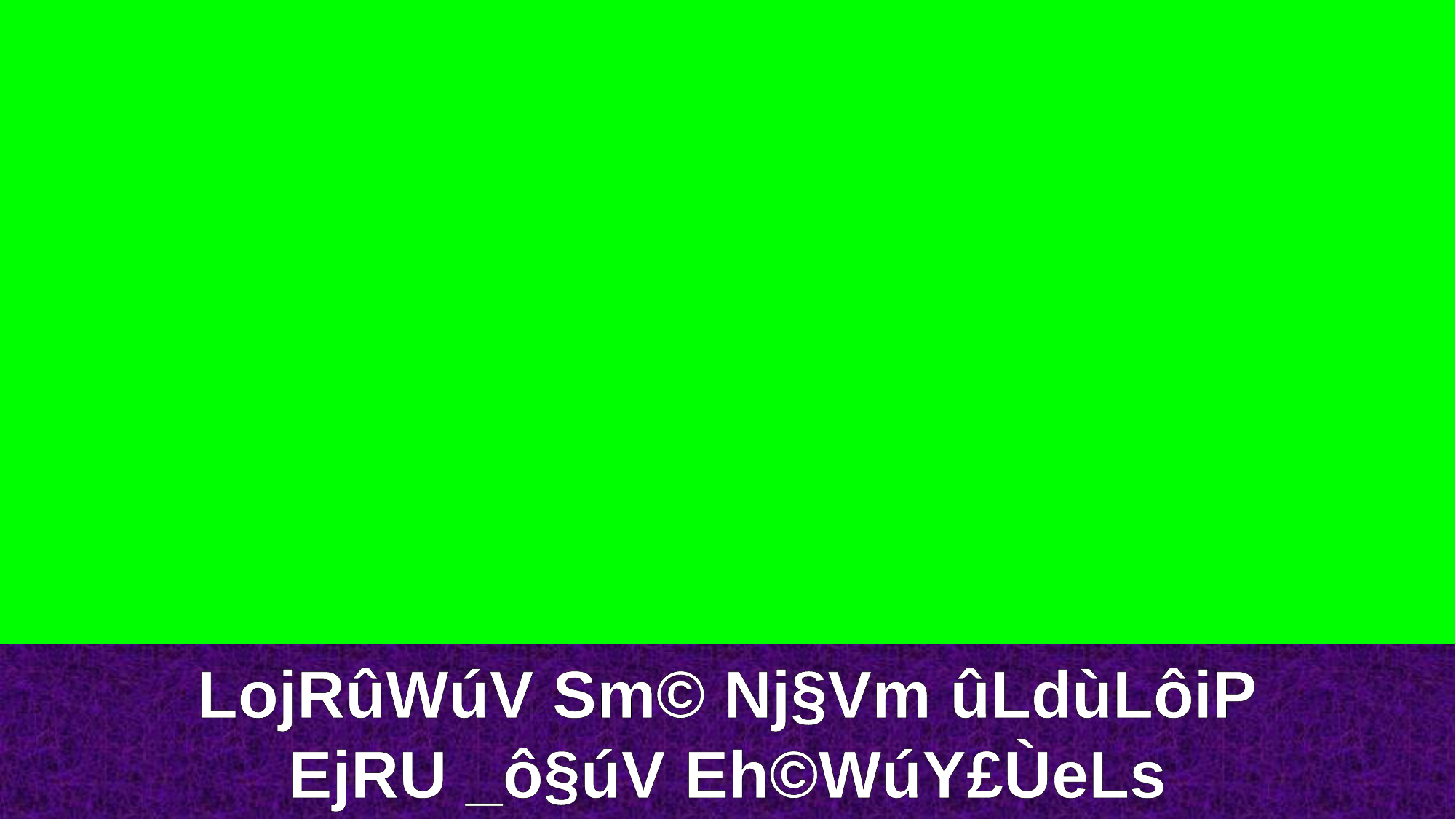

LojRûWúV Sm© Nj§Vm ûLdùLôiP
EjRU _ô§úV Eh©WúY£ÙeLs